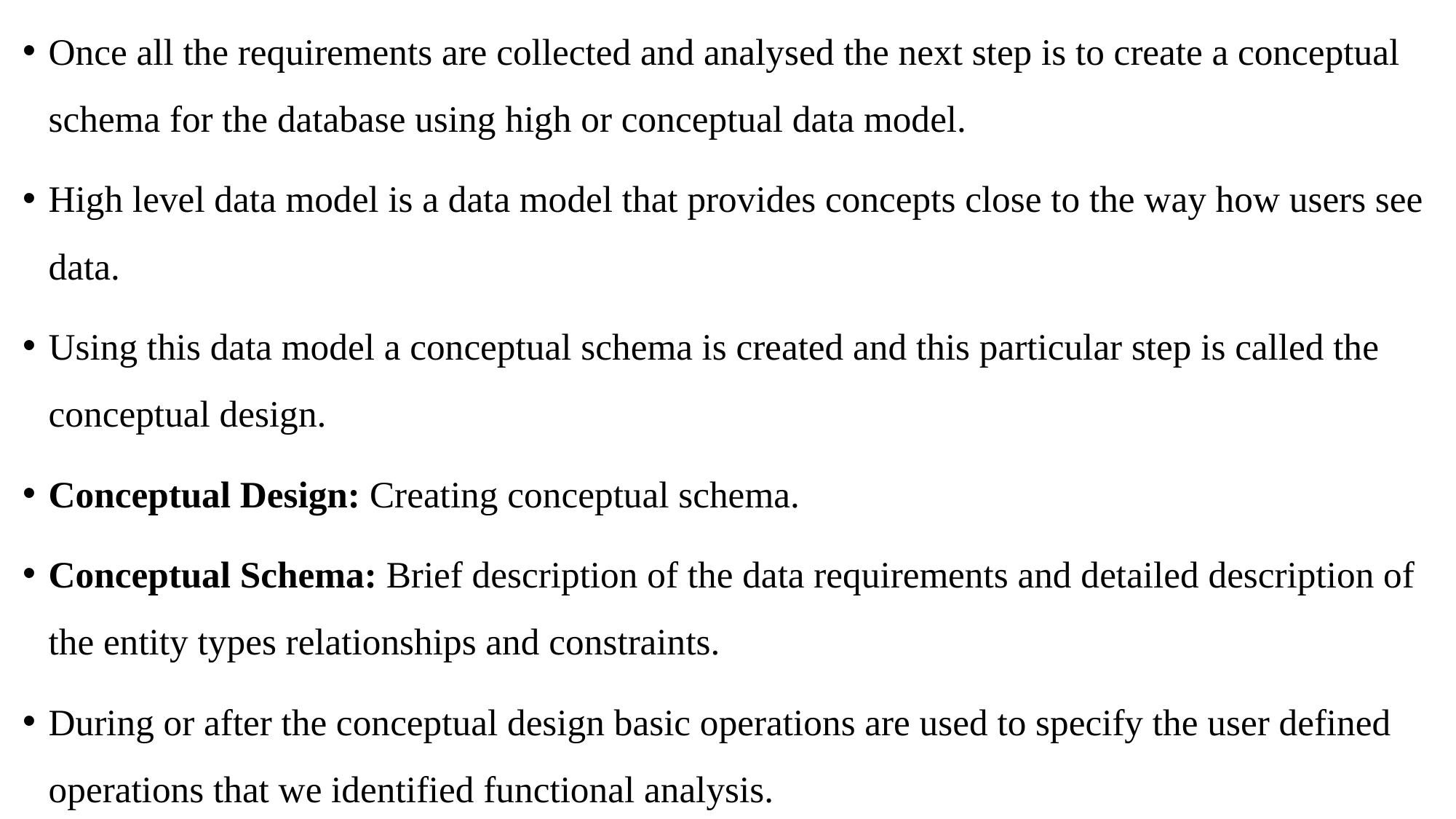

Once all the requirements are collected and analysed the next step is to create a conceptual schema for the database using high or conceptual data model.
High level data model is a data model that provides concepts close to the way how users see data.
Using this data model a conceptual schema is created and this particular step is called the conceptual design.
Conceptual Design: Creating conceptual schema.
Conceptual Schema: Brief description of the data requirements and detailed description of the entity types relationships and constraints.
During or after the conceptual design basic operations are used to specify the user defined operations that we identified functional analysis.